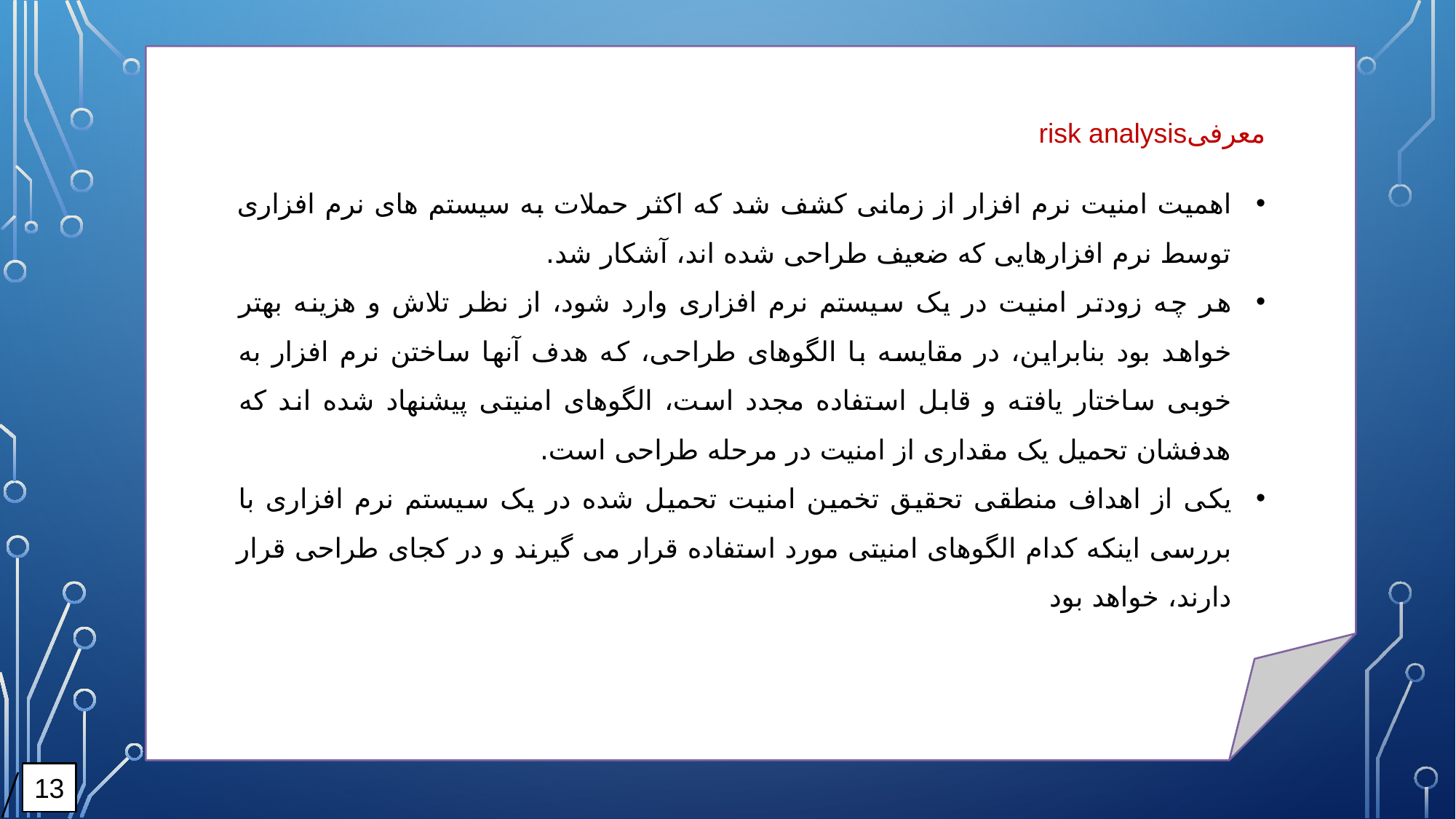

معرفیrisk analysis

اهمیت امنیت نرم افزار از زمانی کشف شد که اکثر حملات به سیستم های نرم افزاری توسط نرم افزارهایی که ضعیف طراحی شده اند، آشکار شد.
هر چه زودتر امنیت در یک سیستم نرم افزاری وارد شود، از نظر تلاش و هزینه بهتر خواهد بود بنابراین، در مقایسه با الگوهای طراحی، که هدف آنها ساختن نرم افزار به خوبی ساختار یافته و قابل استفاده مجدد است، الگوهای امنیتی پیشنهاد شده اند که هدفشان تحمیل یک مقداری از امنیت در مرحله طراحی است.
یکی از اهداف منطقی تحقیق تخمین امنیت تحمیل شده در یک سیستم نرم افزاری با بررسی اینکه کدام الگوهای امنیتی مورد استفاده قرار می گیرند و در کجای طراحی قرار دارند، خواهد بود

13